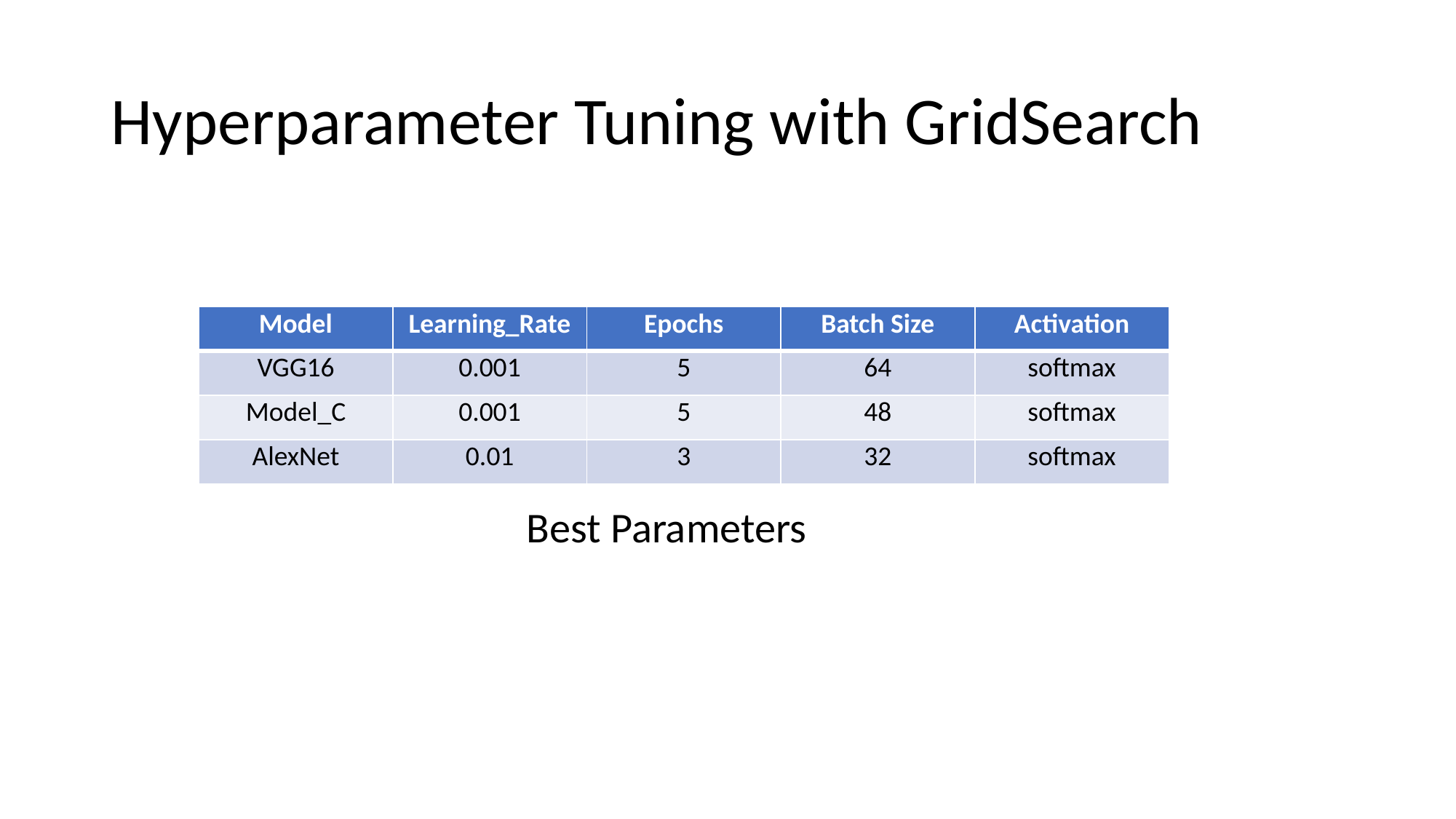

# Hyperparameter Tuning with GridSearch
| Model | Learning\_Rate | Epochs | Batch Size | Activation |
| --- | --- | --- | --- | --- |
| VGG16 | 0.001 | 5 | 64 | softmax |
| Model\_C | 0.001 | 5 | 48 | softmax |
| AlexNet | 0.01 | 3 | 32 | softmax |
Best Parameters